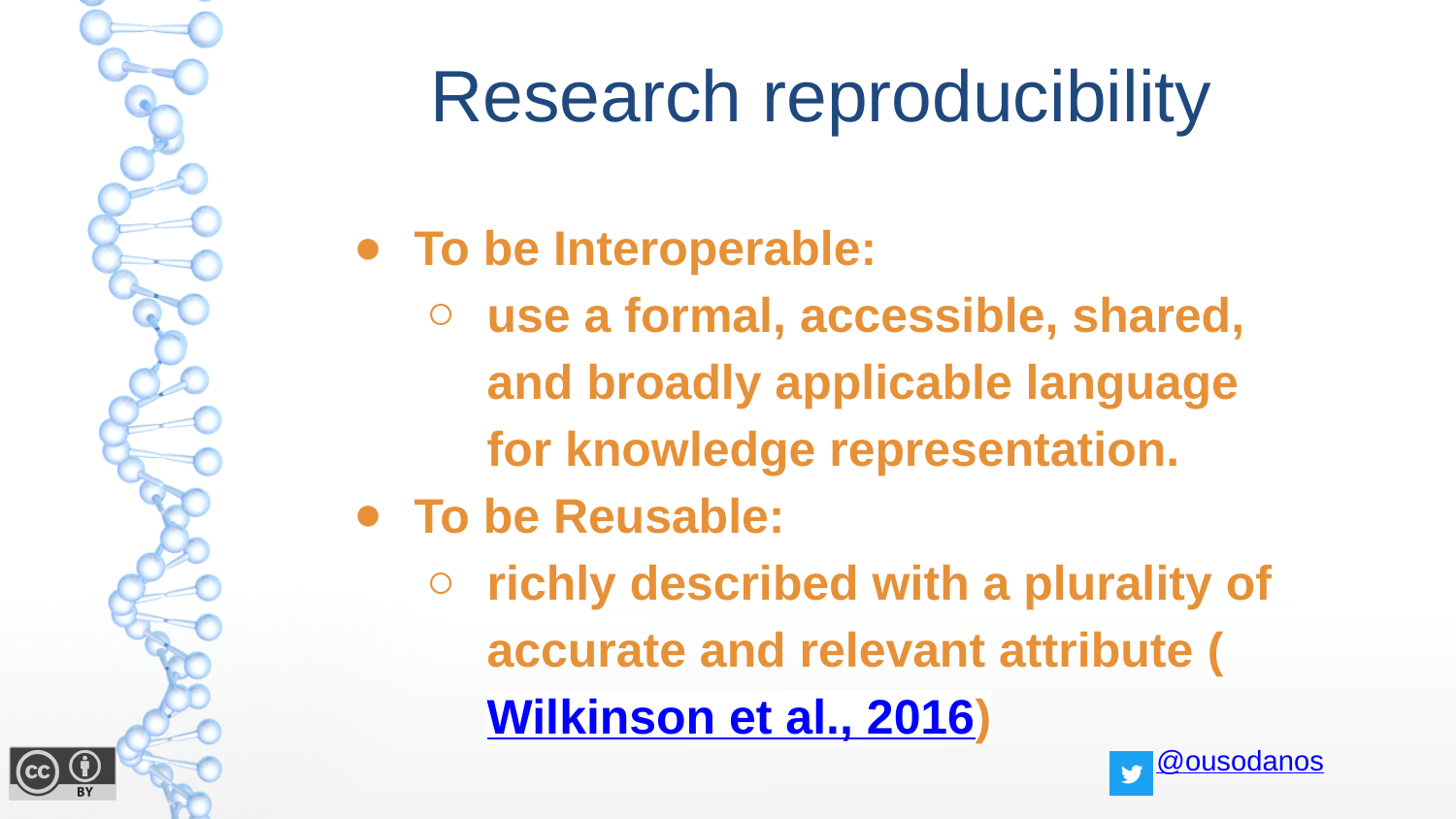

# Research reproducibility
To be Interoperable:
use a formal, accessible, shared, and broadly applicable language for knowledge representation.
To be Reusable:
richly described with a plurality of accurate and relevant attribute (Wilkinson et al., 2016)
@ousodanos